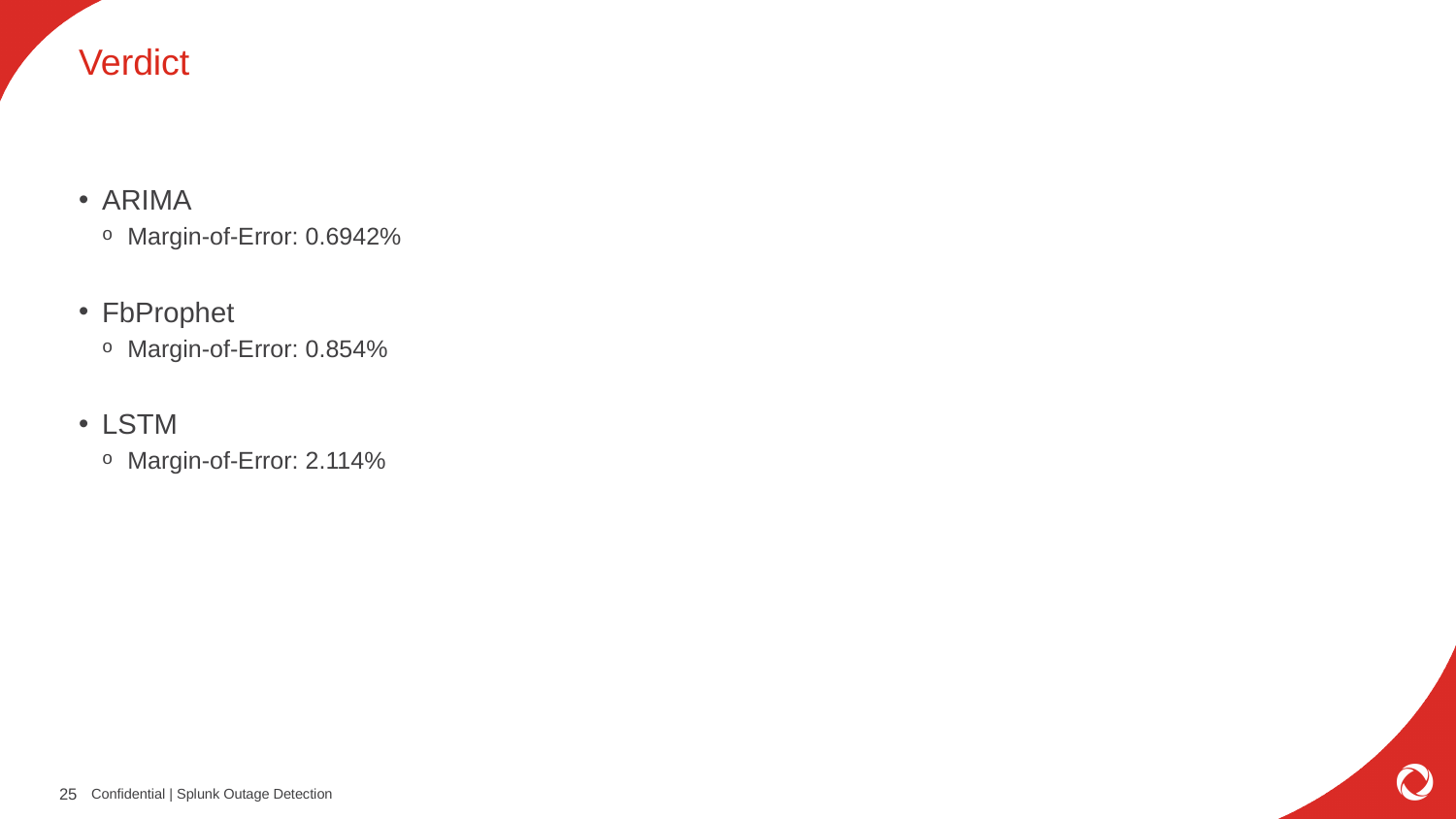

# Verdict
ARIMA
Margin-of-Error: 0.6942%

FbProphet
Margin-of-Error: 0.854%

LSTM
Margin-of-Error: 2.114%

Confidential | Splunk Outage Detection